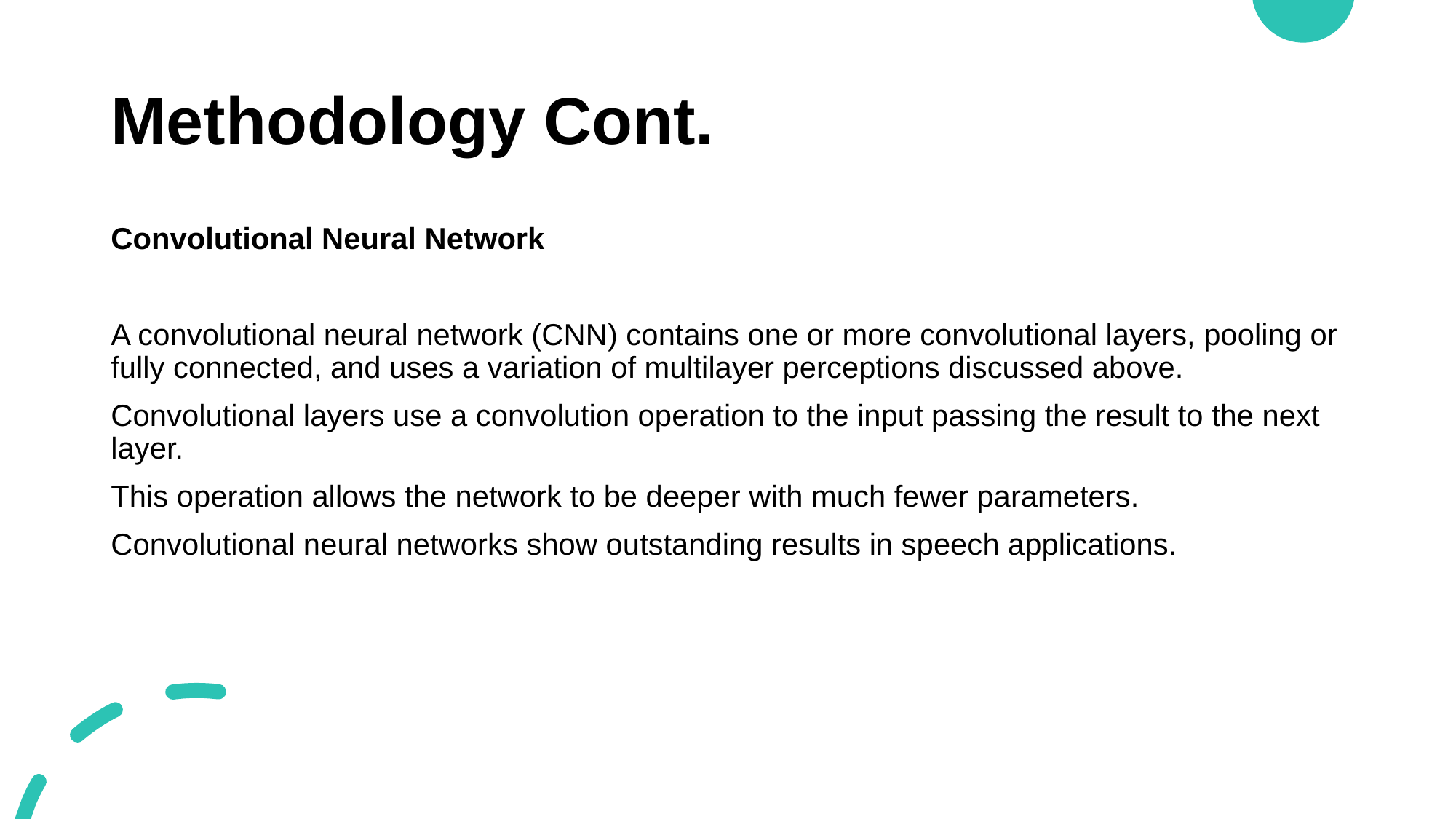

# Methodology Cont.
Convolutional Neural Network

A convolutional neural network (CNN) contains one or more convolutional layers, pooling or fully connected, and uses a variation of multilayer perceptions discussed above.
Convolutional layers use a convolution operation to the input passing the result to the next layer.
This operation allows the network to be deeper with much fewer parameters.
Convolutional neural networks show outstanding results in speech applications.